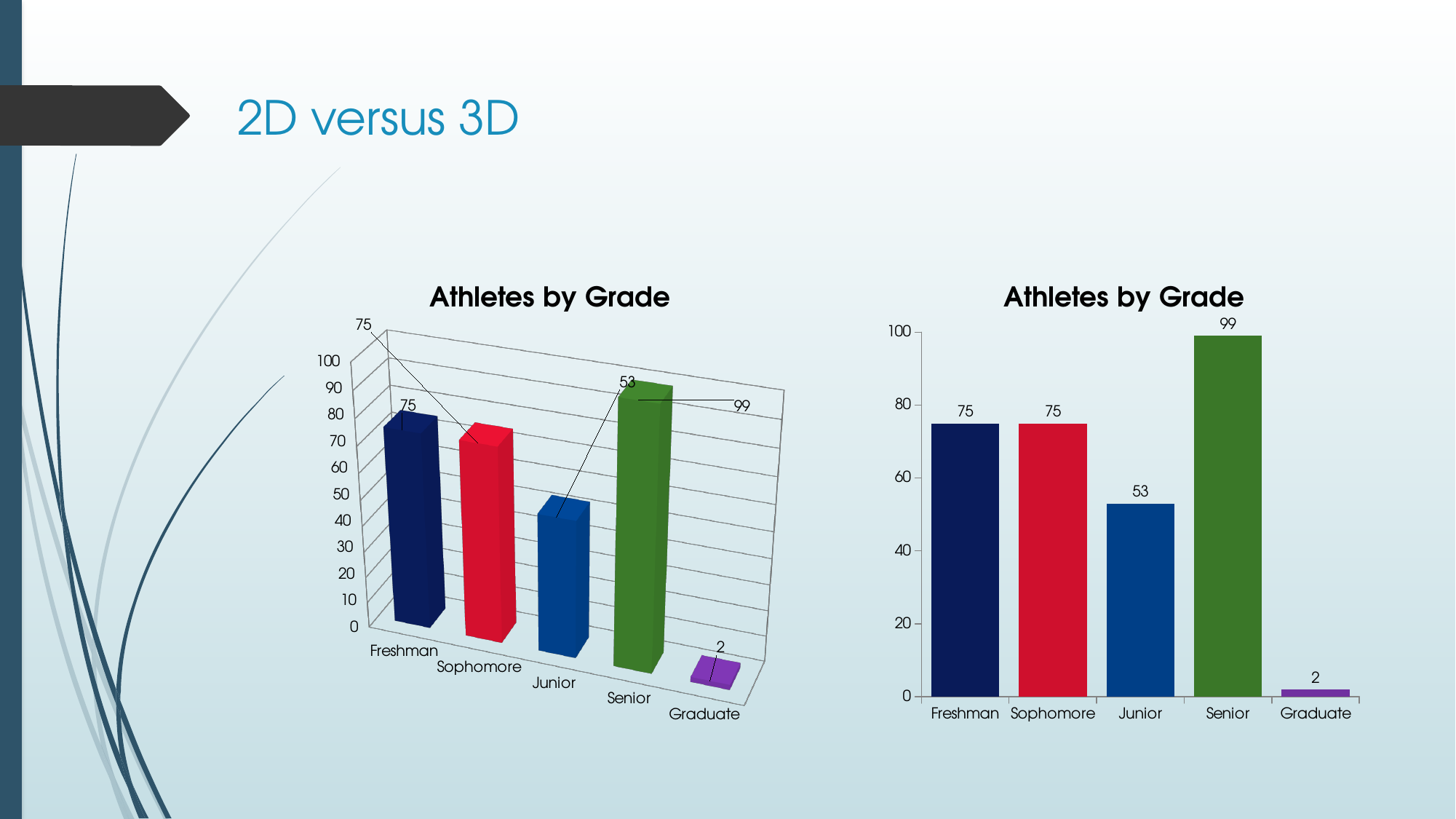

2D versus 3D

[unsupported chart]

### Chart: Athletes by Grade

| Category |  |
|---|---|
| Freshman | 75.0 |
| Sophomore | 75.0 |
| Junior | 53.0 |
| Senior | 99.0 |
| Graduate | 2.0 |